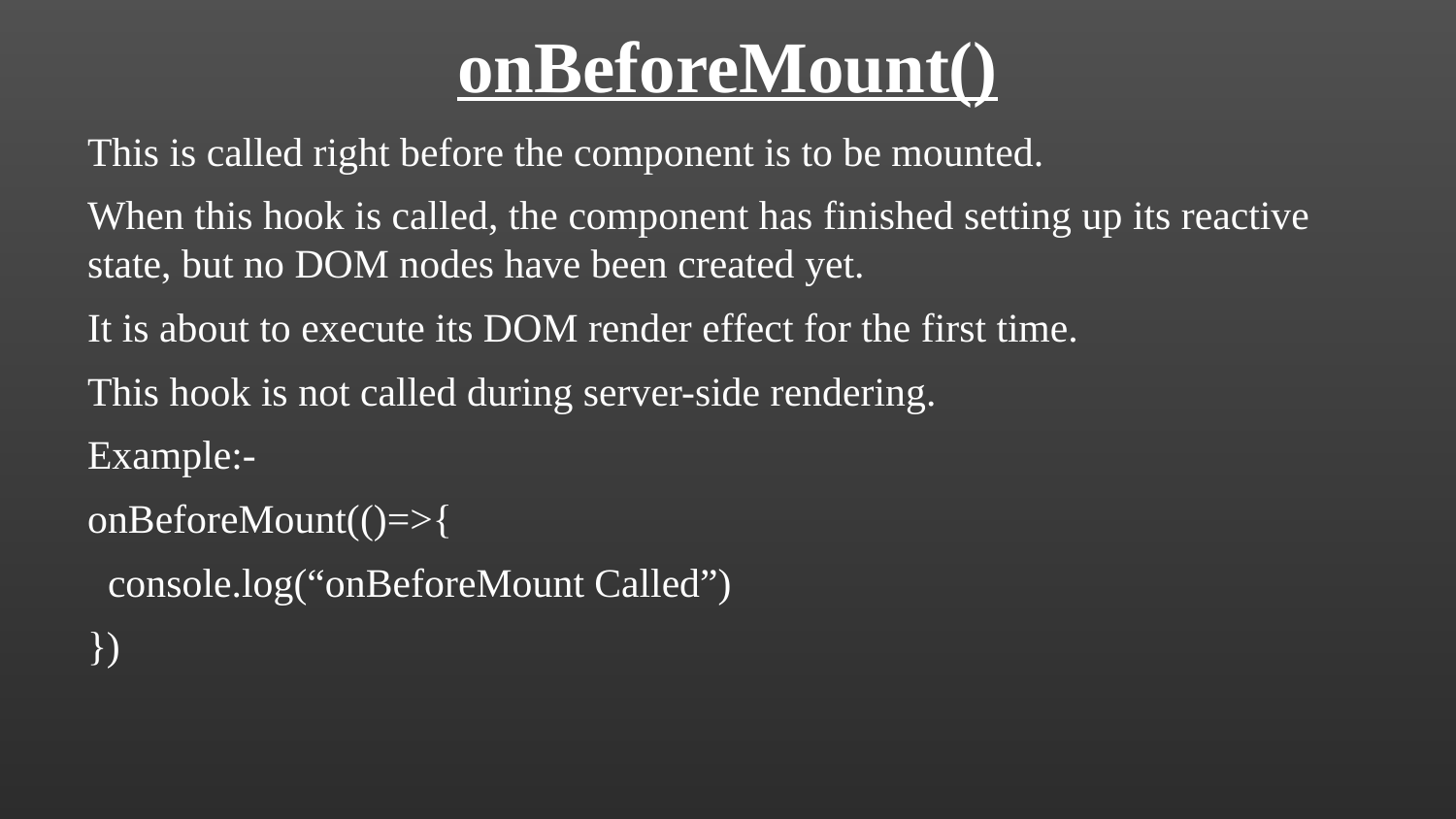

onBeforeMount()
This is called right before the component is to be mounted.
When this hook is called, the component has finished setting up its reactive state, but no DOM nodes have been created yet.
It is about to execute its DOM render effect for the first time.
This hook is not called during server-side rendering.
Example:-
onBeforeMount(()=>{
  console.log(“onBeforeMount Called”)
})